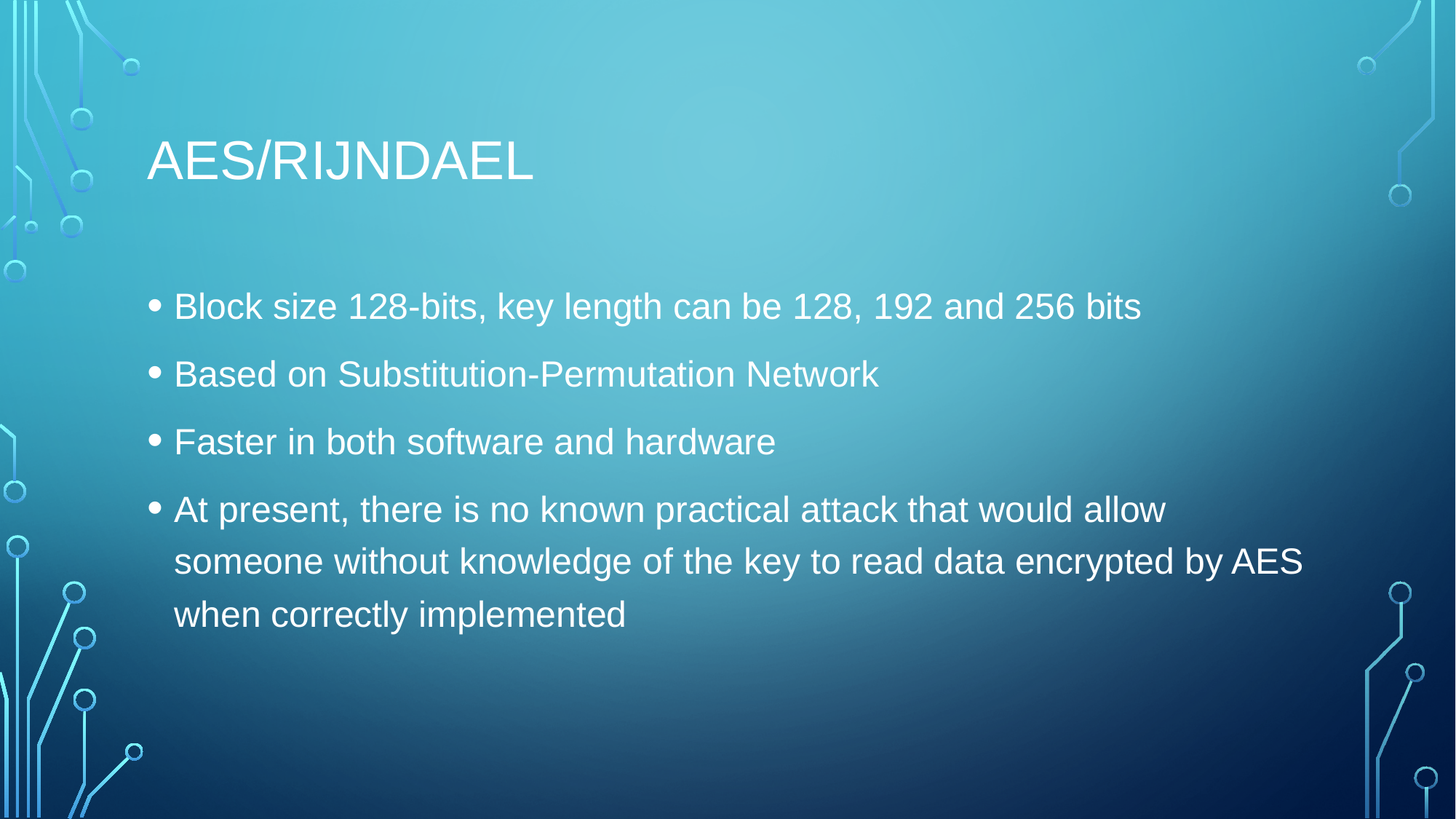

# AES/Rijndael
Block size 128-bits, key length can be 128, 192 and 256 bits
Based on Substitution-Permutation Network
Faster in both software and hardware
At present, there is no known practical attack that would allow someone without knowledge of the key to read data encrypted by AES when correctly implemented